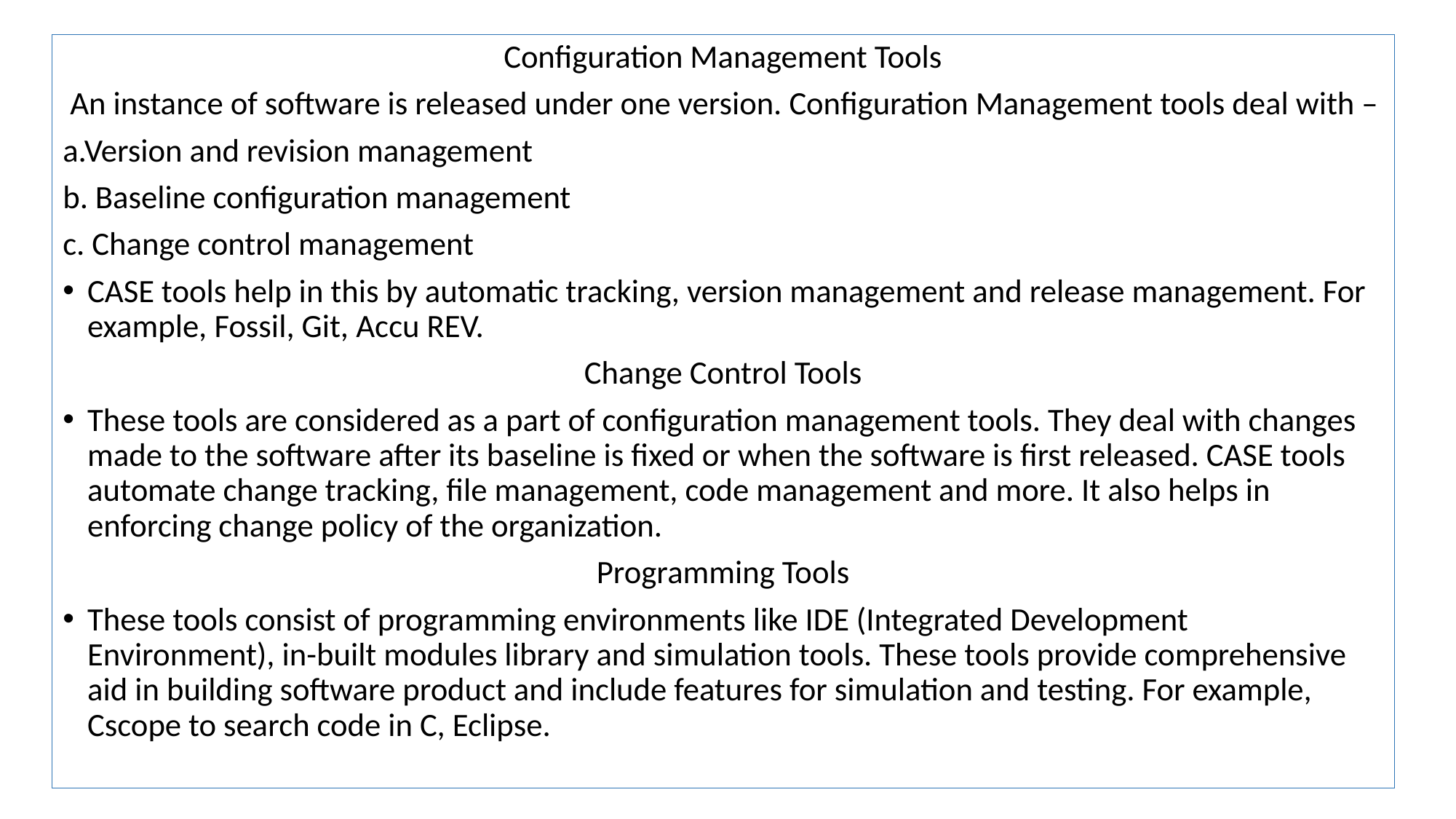

Configuration Management Tools
 An instance of software is released under one version. Configuration Management tools deal with –
a.Version and revision management
b. Baseline configuration management
c. Change control management
CASE tools help in this by automatic tracking, version management and release management. For example, Fossil, Git, Accu REV.
Change Control Tools
These tools are considered as a part of configuration management tools. They deal with changes made to the software after its baseline is fixed or when the software is first released. CASE tools automate change tracking, file management, code management and more. It also helps in enforcing change policy of the organization.
Programming Tools
These tools consist of programming environments like IDE (Integrated Development Environment), in-built modules library and simulation tools. These tools provide comprehensive aid in building software product and include features for simulation and testing. For example, Cscope to search code in C, Eclipse.